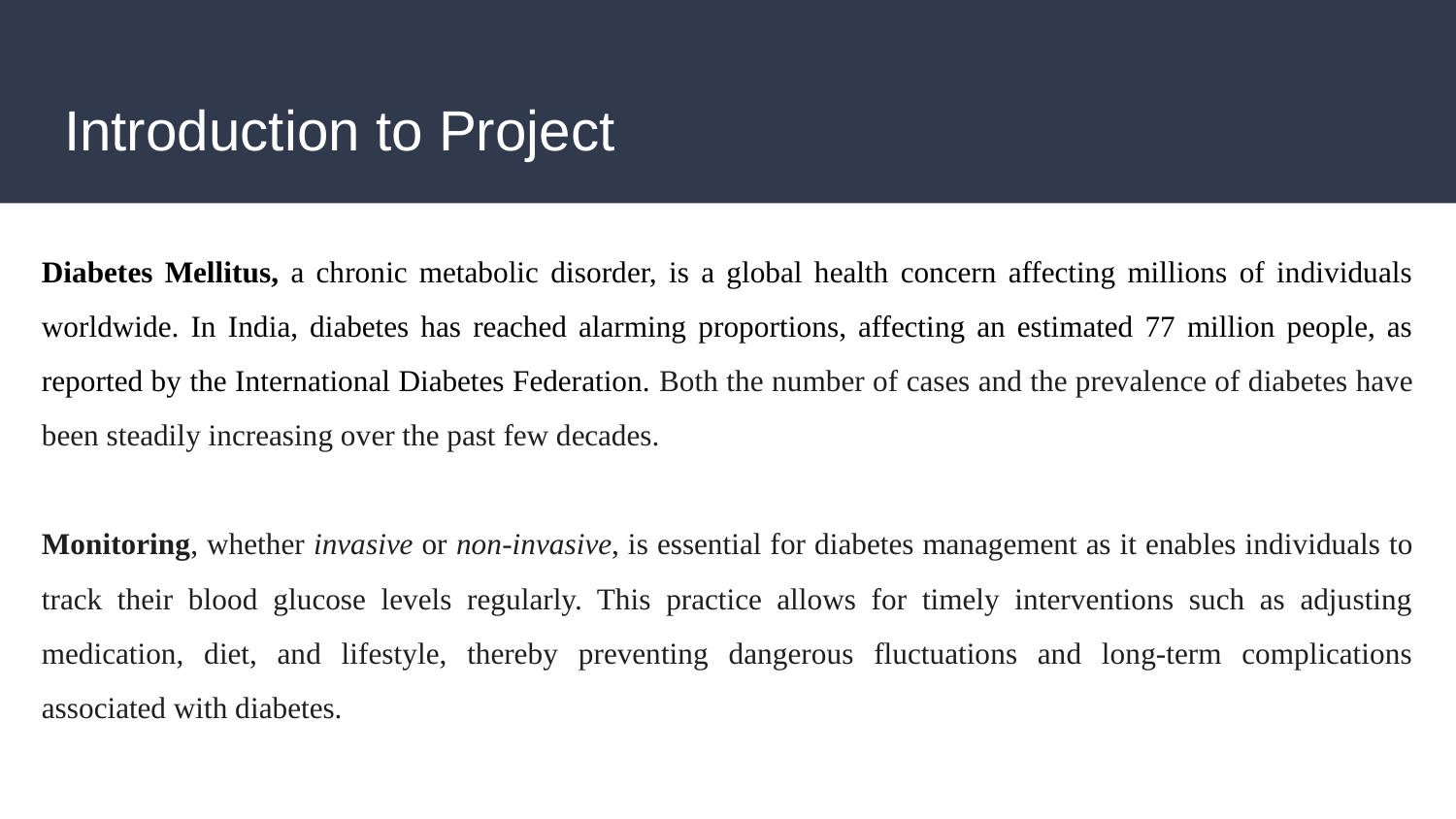

# Introduction to Project

Diabetes Mellitus, a chronic metabolic disorder, is a global health concern affecting millions of individuals worldwide. In India, diabetes has reached alarming proportions, affecting an estimated 77 million people, as reported by the International Diabetes Federation. Both the number of cases and the prevalence of diabetes have been steadily increasing over the past few decades.

Monitoring, whether invasive or non-invasive, is essential for diabetes management as it enables individuals to track their blood glucose levels regularly. This practice allows for timely interventions such as adjusting medication, diet, and lifestyle, thereby preventing dangerous fluctuations and long-term complications associated with diabetes.